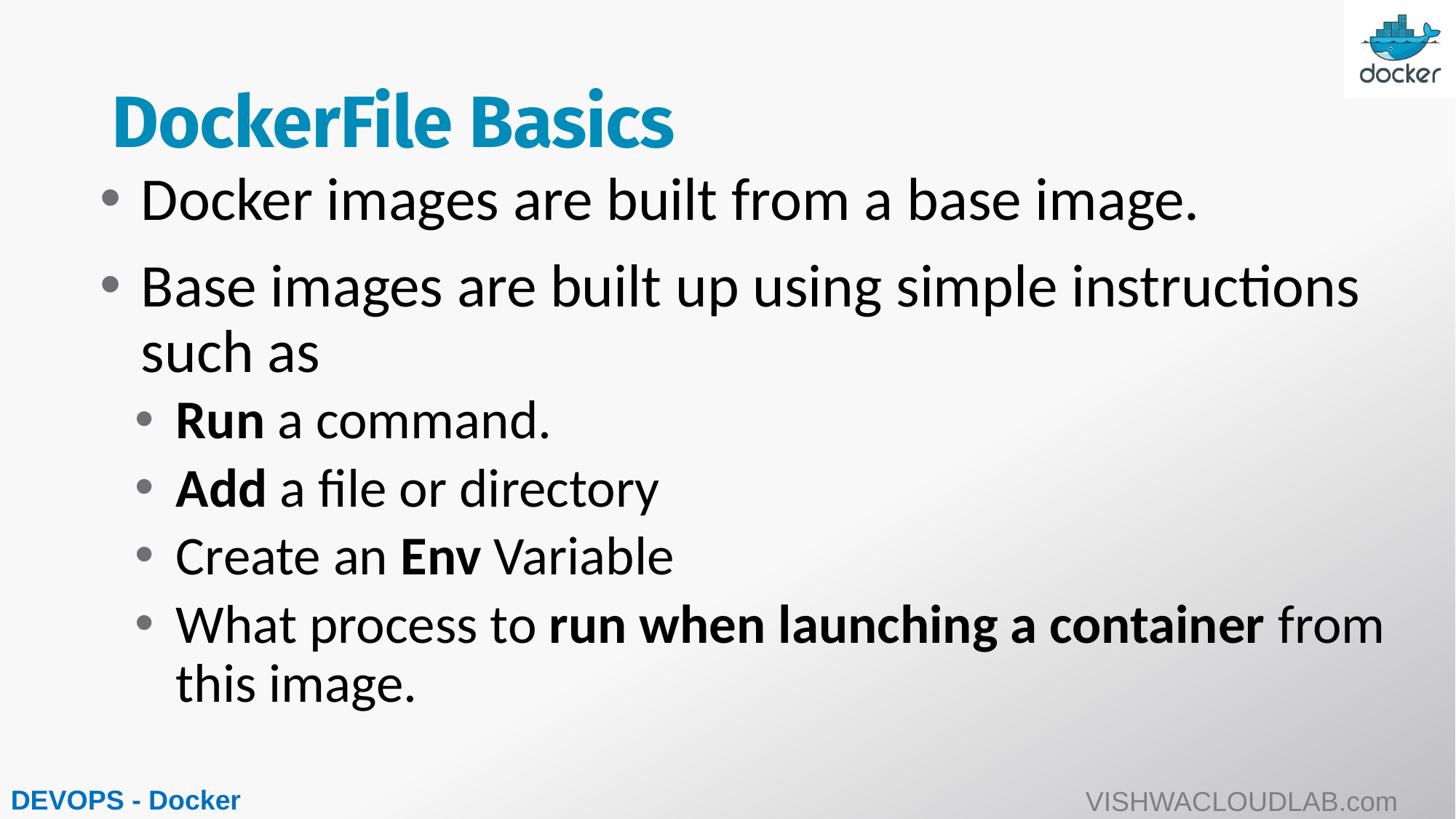

DockerFile Basics
Docker images are built from a base image.
Base images are built up using simple instructions such as
Run a command.
Add a file or directory
Create an Env Variable
What process to run when launching a container from this image.